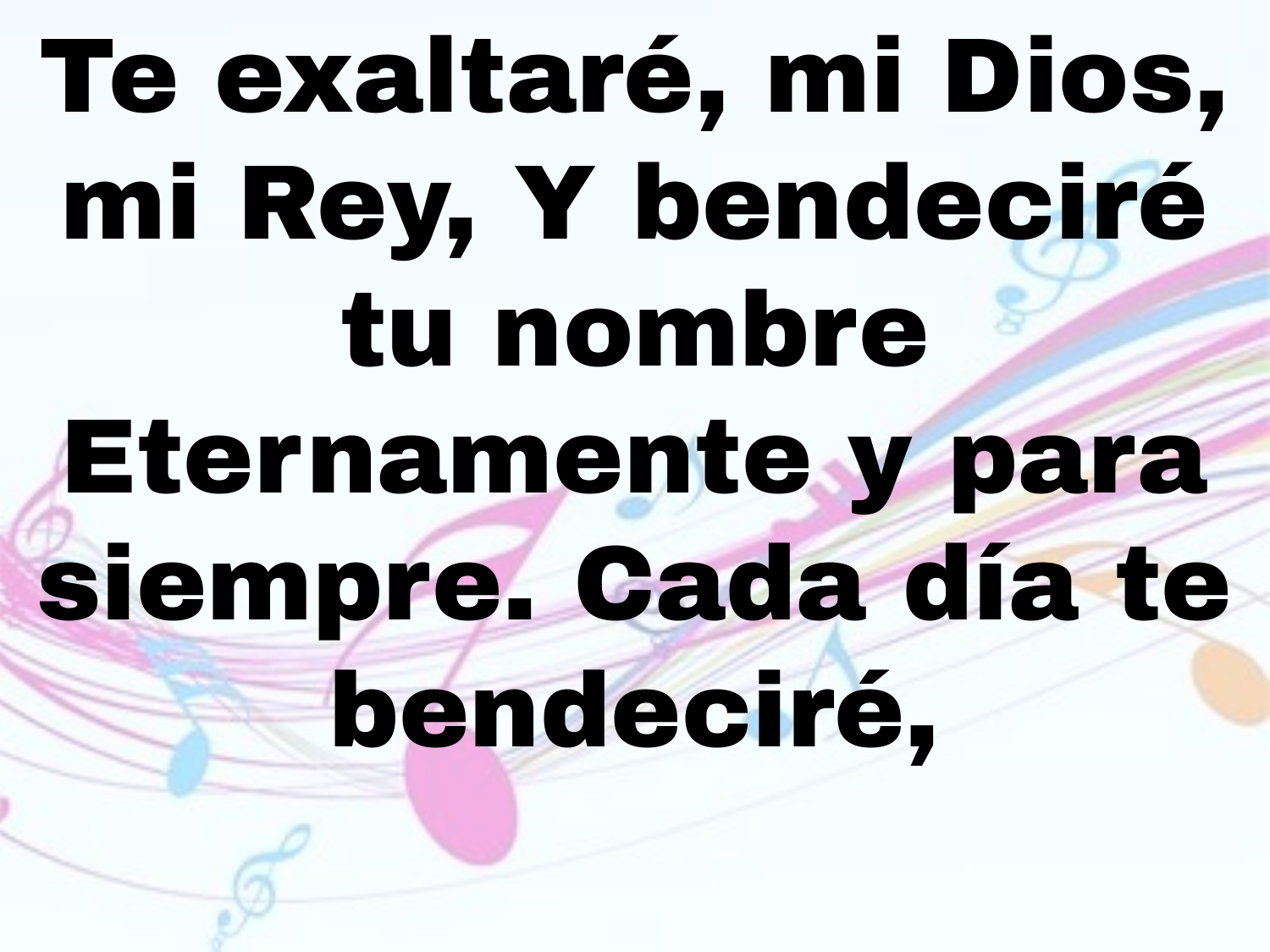

Te exaltaré, mi Dios, mi Rey, Y bendeciré tu nombre Eternamente y para siempre. Cada día te bendeciré,